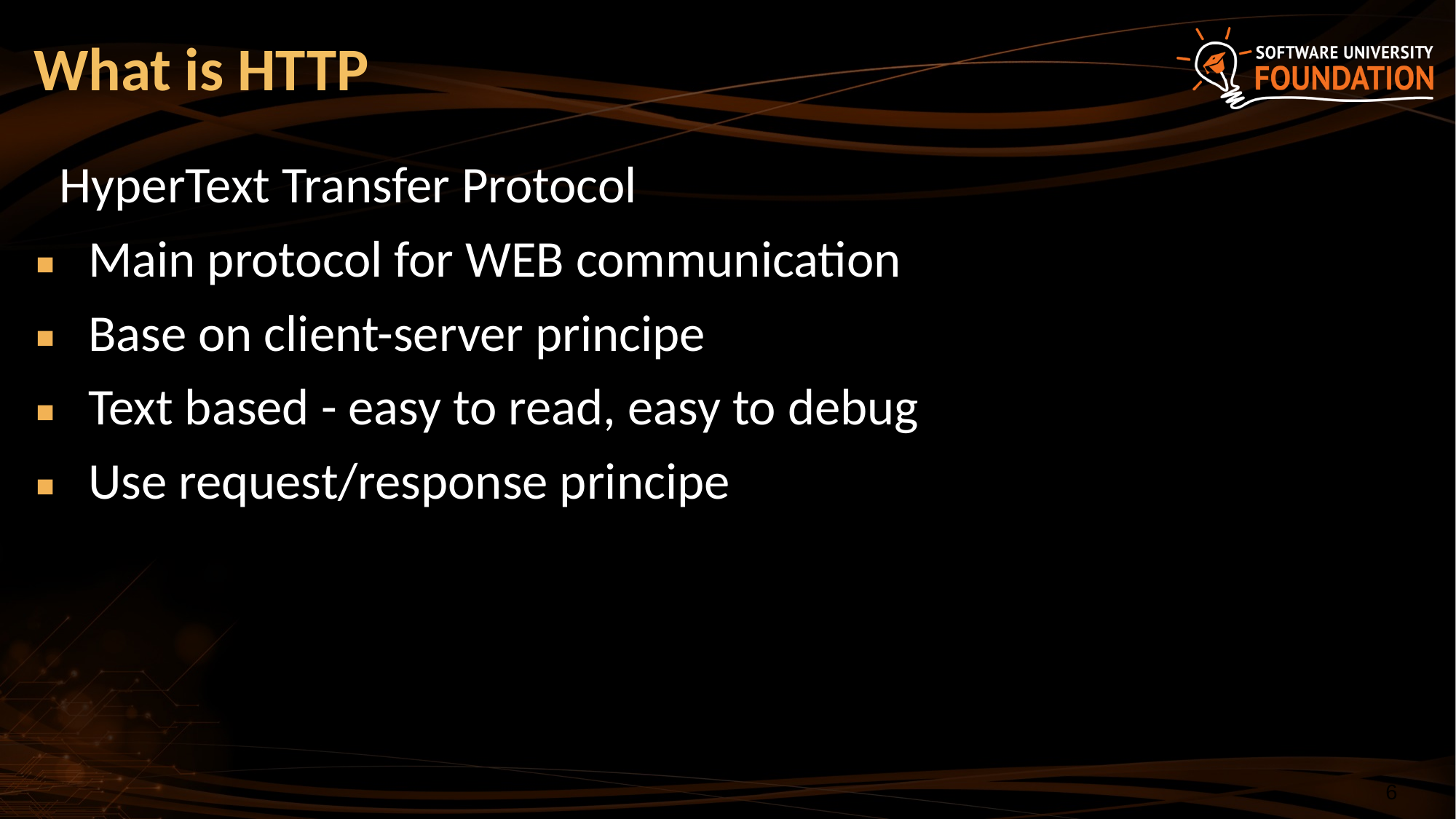

# What is HTTP
HyperText Transfer Protocol
Main protocol for WEB communication
Base on client-server principe
Text based - easy to read, easy to debug
Use request/response principe

6